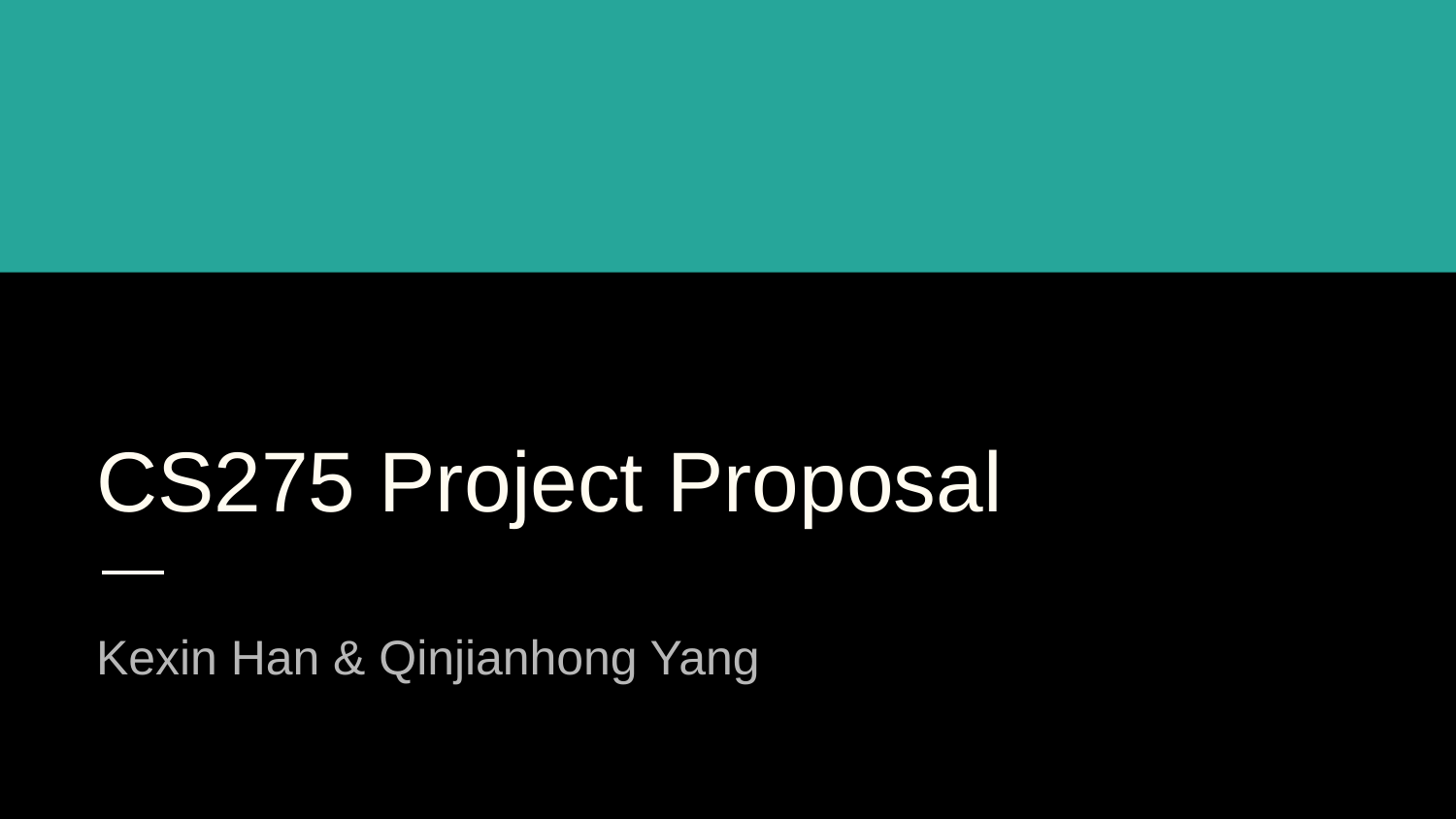

# CS275 Project Proposal
Kexin Han & Qinjianhong Yang